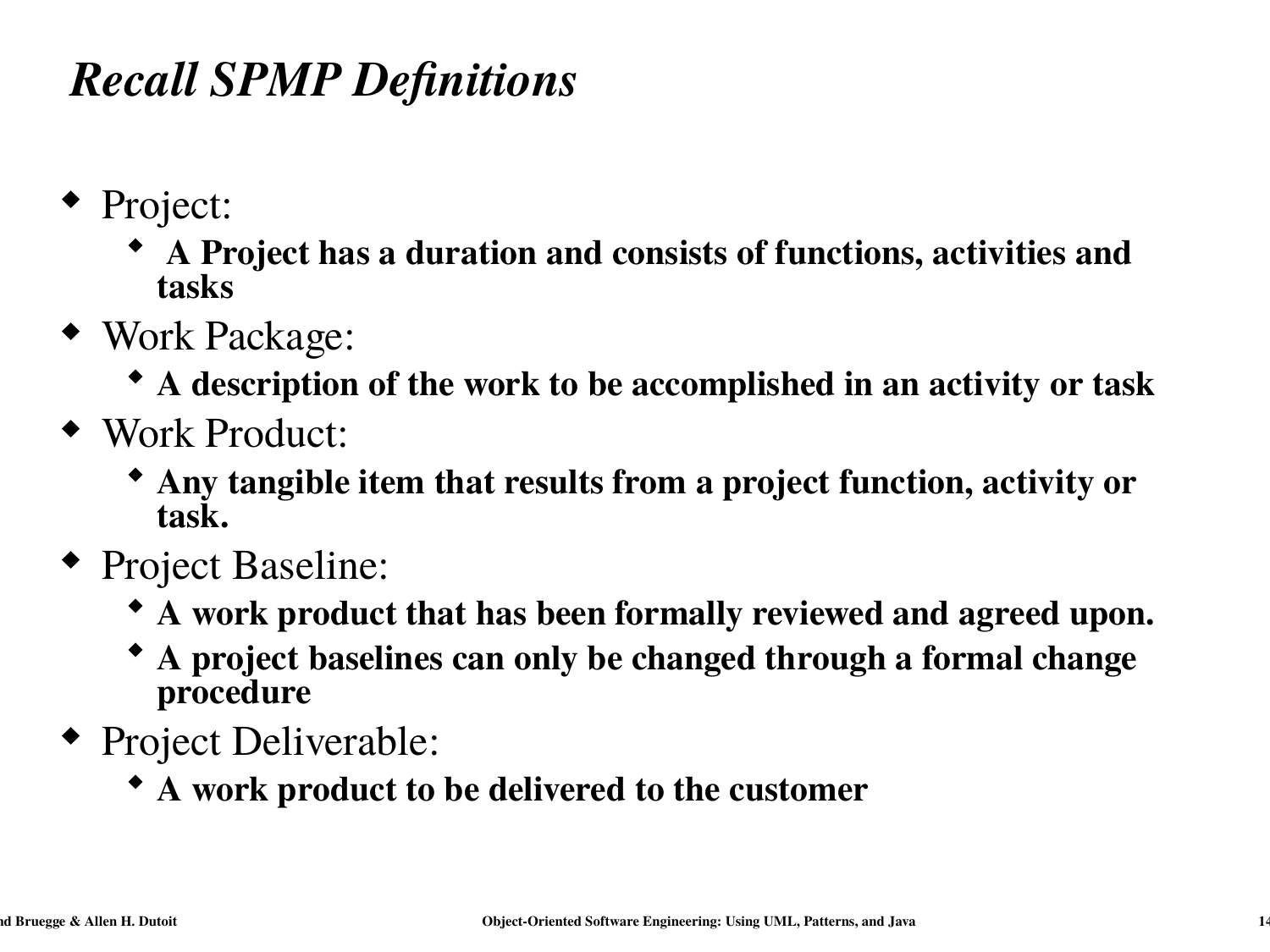

# Recall SPMP Definitions
Project:
 A Project has a duration and consists of functions, activities and tasks
Work Package:
A description of the work to be accomplished in an activity or task
Work Product:
Any tangible item that results from a project function, activity or task.
Project Baseline:
A work product that has been formally reviewed and agreed upon.
A project baselines can only be changed through a formal change procedure
Project Deliverable:
A work product to be delivered to the customer